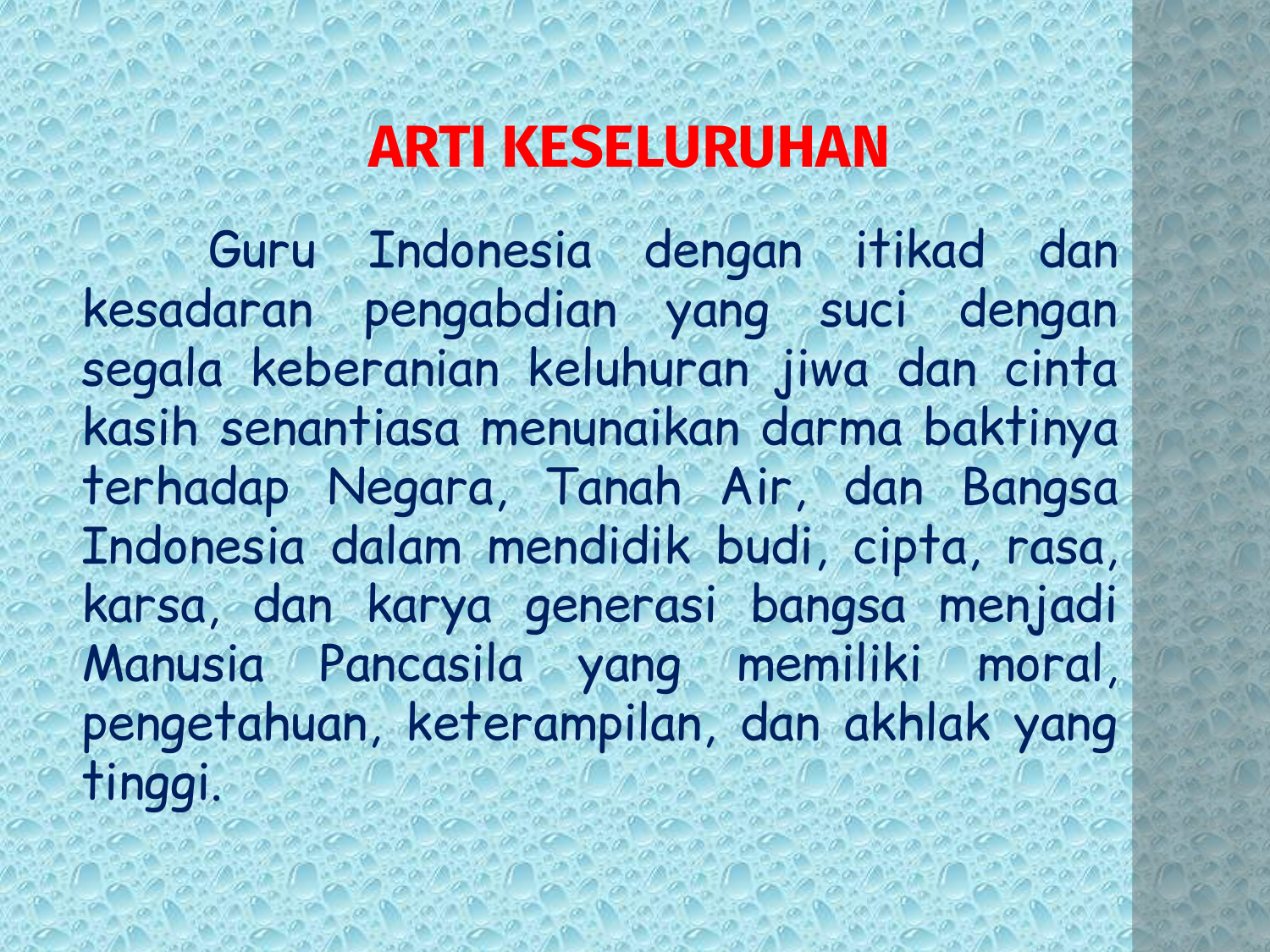

ARTI KESELURUHAN
		Guru Indonesia dengan itikad dan kesadaran pengabdian yang suci dengan segala keberanian keluhuran jiwa dan cinta kasih senantiasa menunaikan darma baktinya terhadap Negara, Tanah Air, dan Bangsa Indonesia dalam mendidik budi, cipta, rasa, karsa, dan karya generasi bangsa menjadi Manusia Pancasila yang memiliki moral, pengetahuan, keterampilan, dan akhlak yang tinggi.